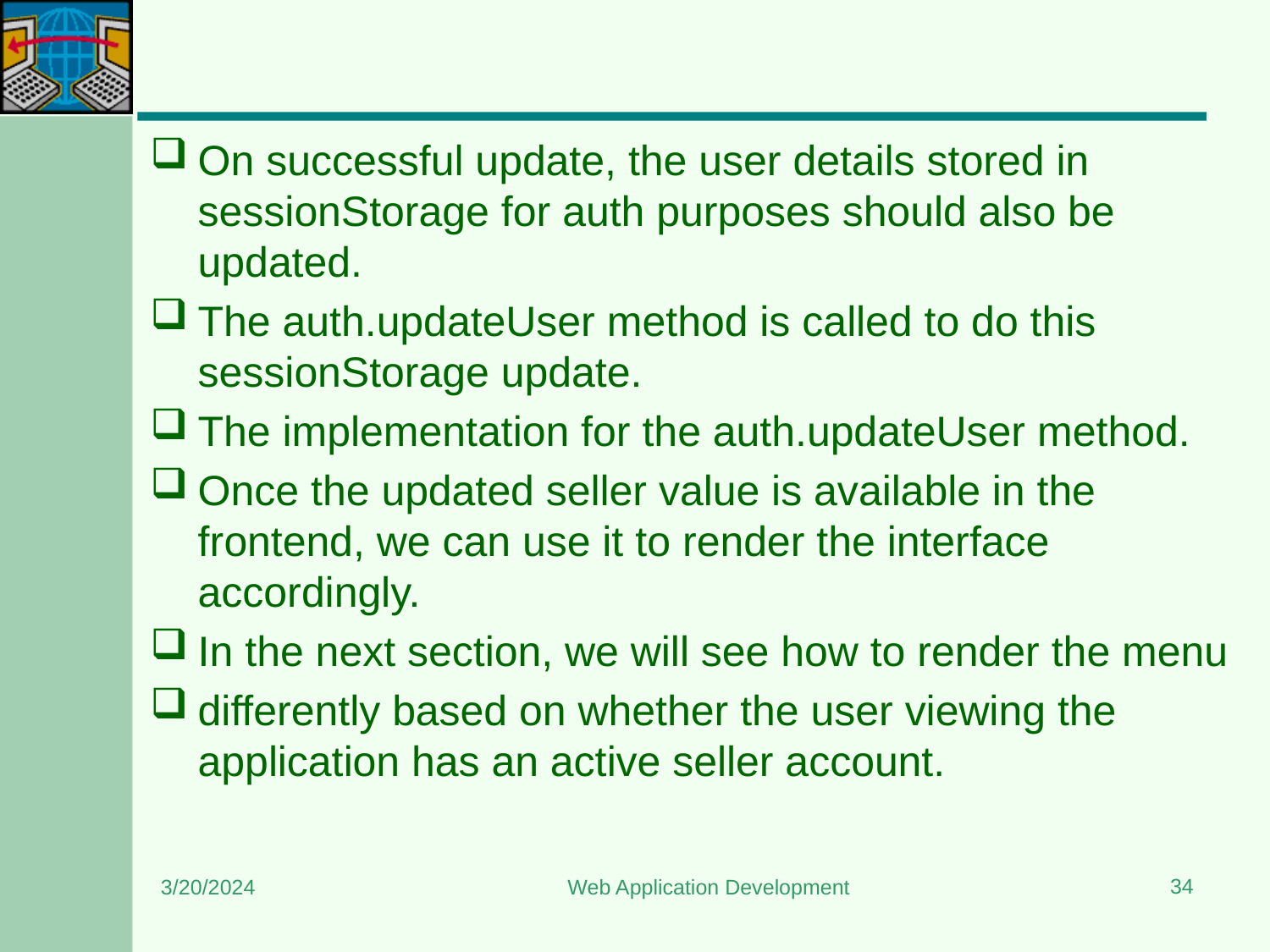

#
On successful update, the user details stored in sessionStorage for auth purposes should also be updated.
The auth.updateUser method is called to do this sessionStorage update.
The implementation for the auth.updateUser method.
Once the updated seller value is available in the frontend, we can use it to render the interface accordingly.
In the next section, we will see how to render the menu
differently based on whether the user viewing the application has an active seller account.
34
3/20/2024
Web Application Development